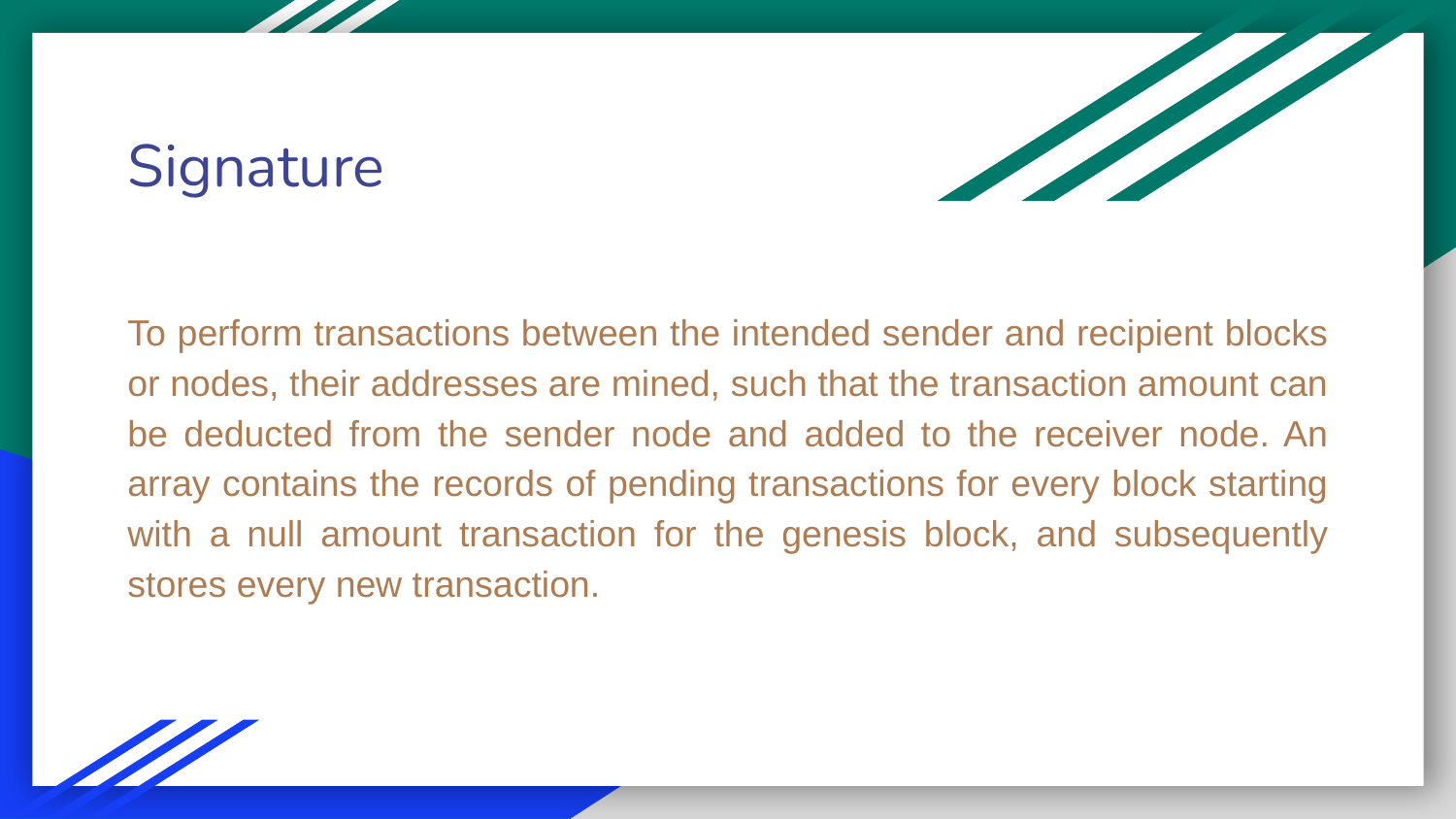

# Signature
To perform transactions between the intended sender and recipient blocks or nodes, their addresses are mined, such that the transaction amount can be deducted from the sender node and added to the receiver node. An array contains the records of pending transactions for every block starting with a null amount transaction for the genesis block, and subsequently stores every new transaction.